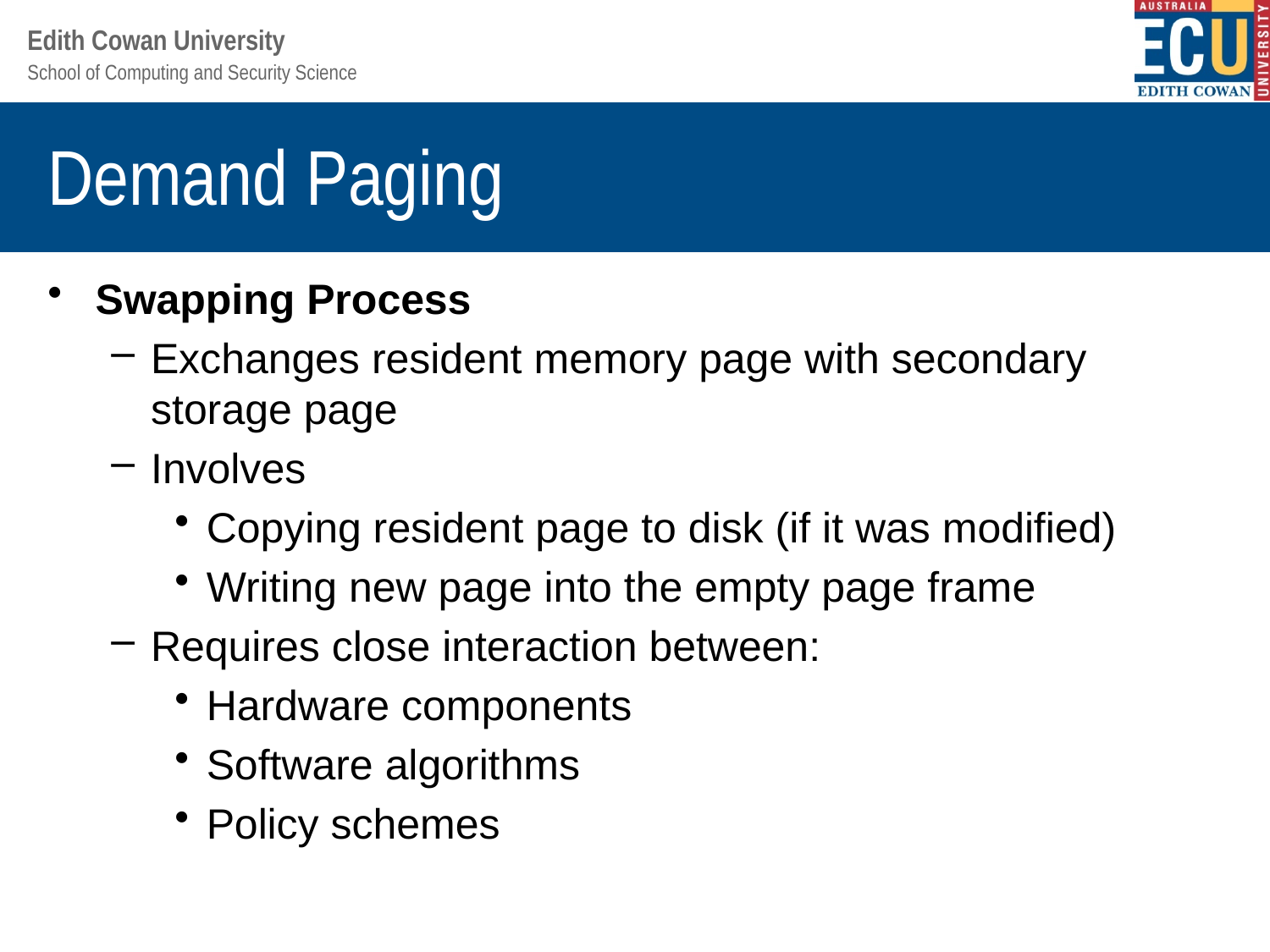

# Demand Paging
Swapping Process
Exchanges resident memory page with secondary storage page
Involves
Copying resident page to disk (if it was modified)
Writing new page into the empty page frame
Requires close interaction between:
Hardware components
Software algorithms
Policy schemes